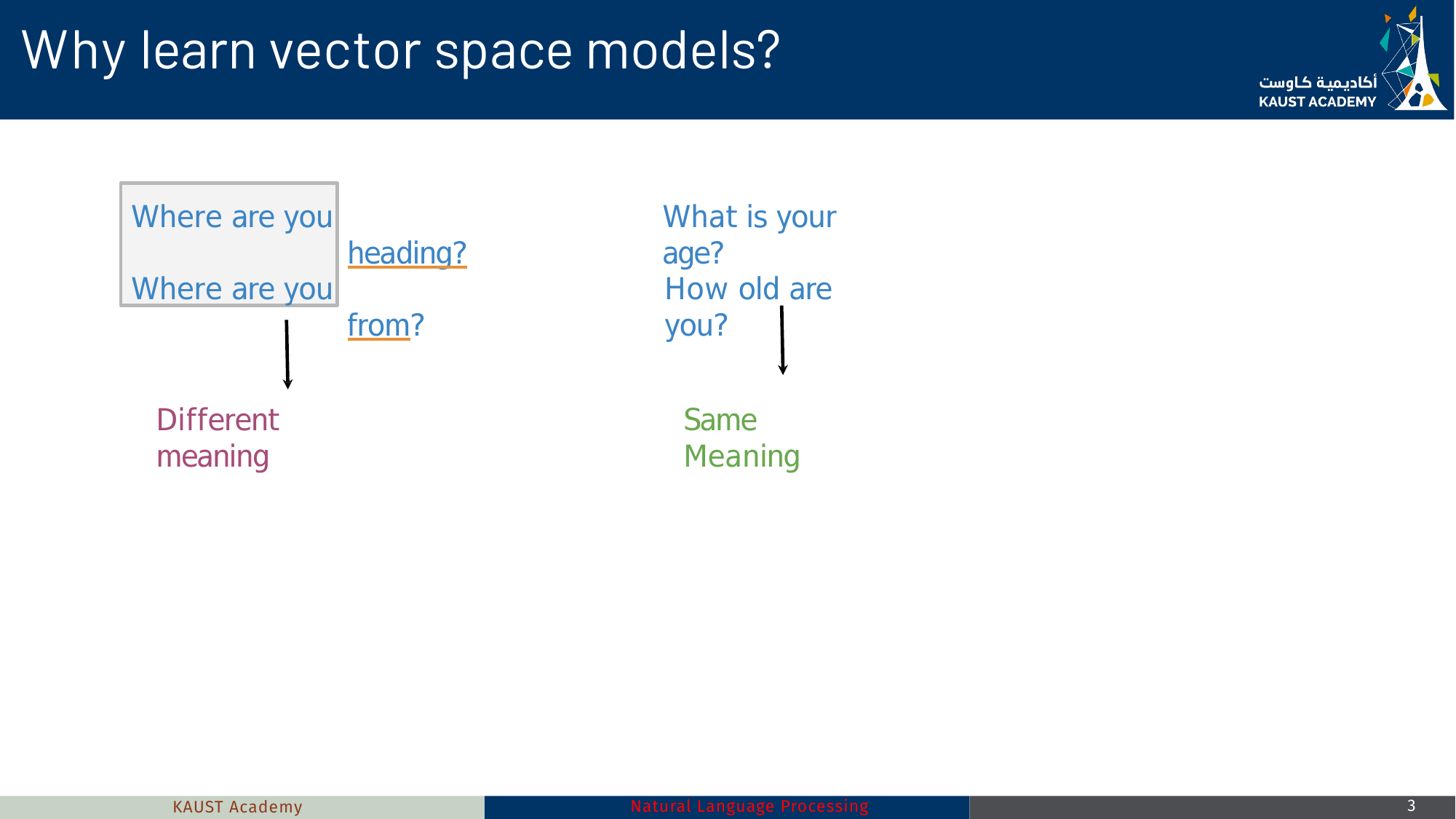

# Why learn vector space models?
Where are you

Where are you
 heading?
What is your age?
 from?
How old are you?

Different meaning
Same Meaning